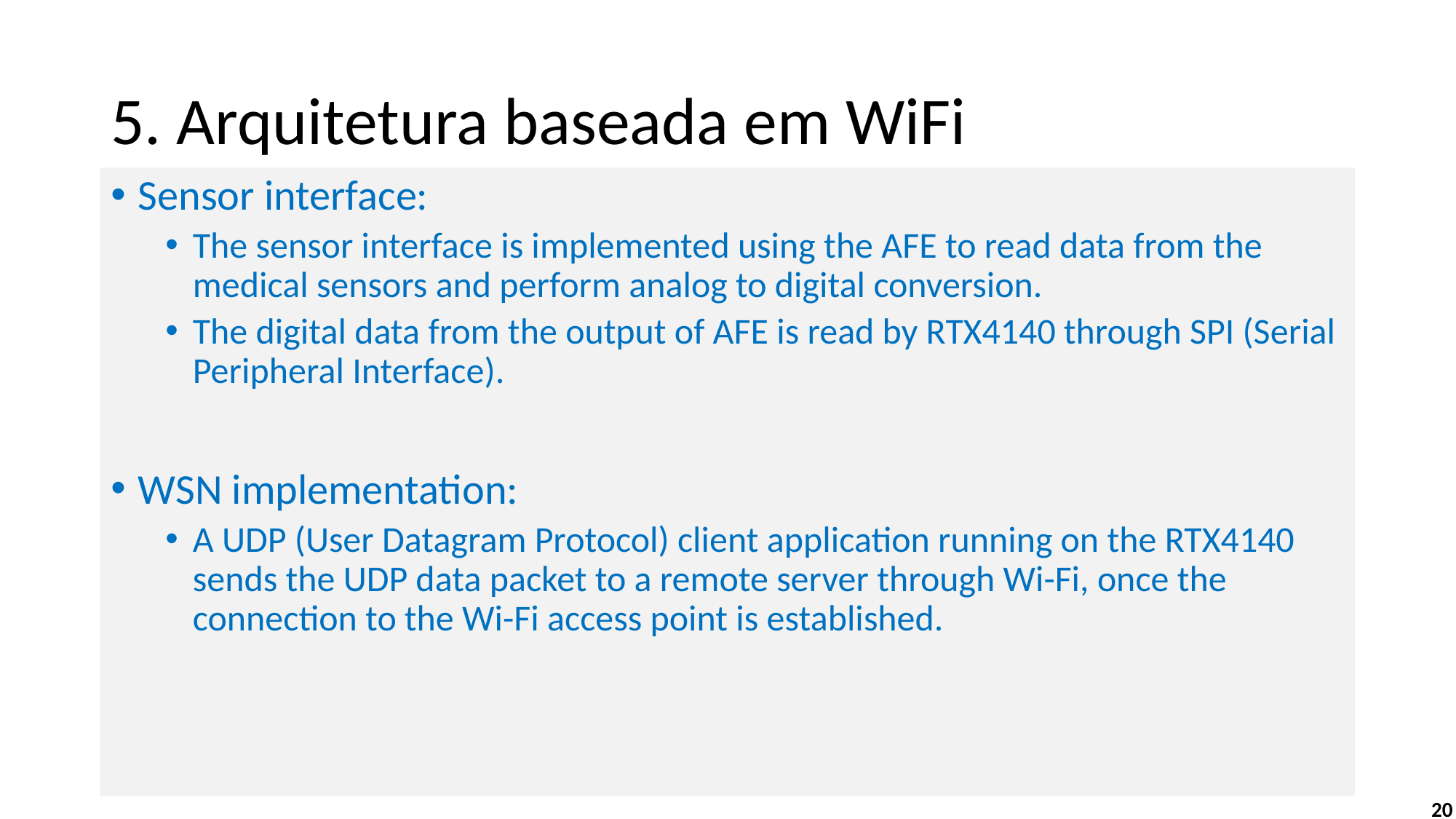

# 5. Arquitetura baseada em WiFi
Sensor interface:
The sensor interface is implemented using the AFE to read data from the medical sensors and perform analog to digital conversion.
The digital data from the output of AFE is read by RTX4140 through SPI (Serial Peripheral Interface).

WSN implementation:
A UDP (User Datagram Protocol) client application running on the RTX4140 sends the UDP data packet to a remote server through Wi-Fi, once the connection to the Wi-Fi access point is established.